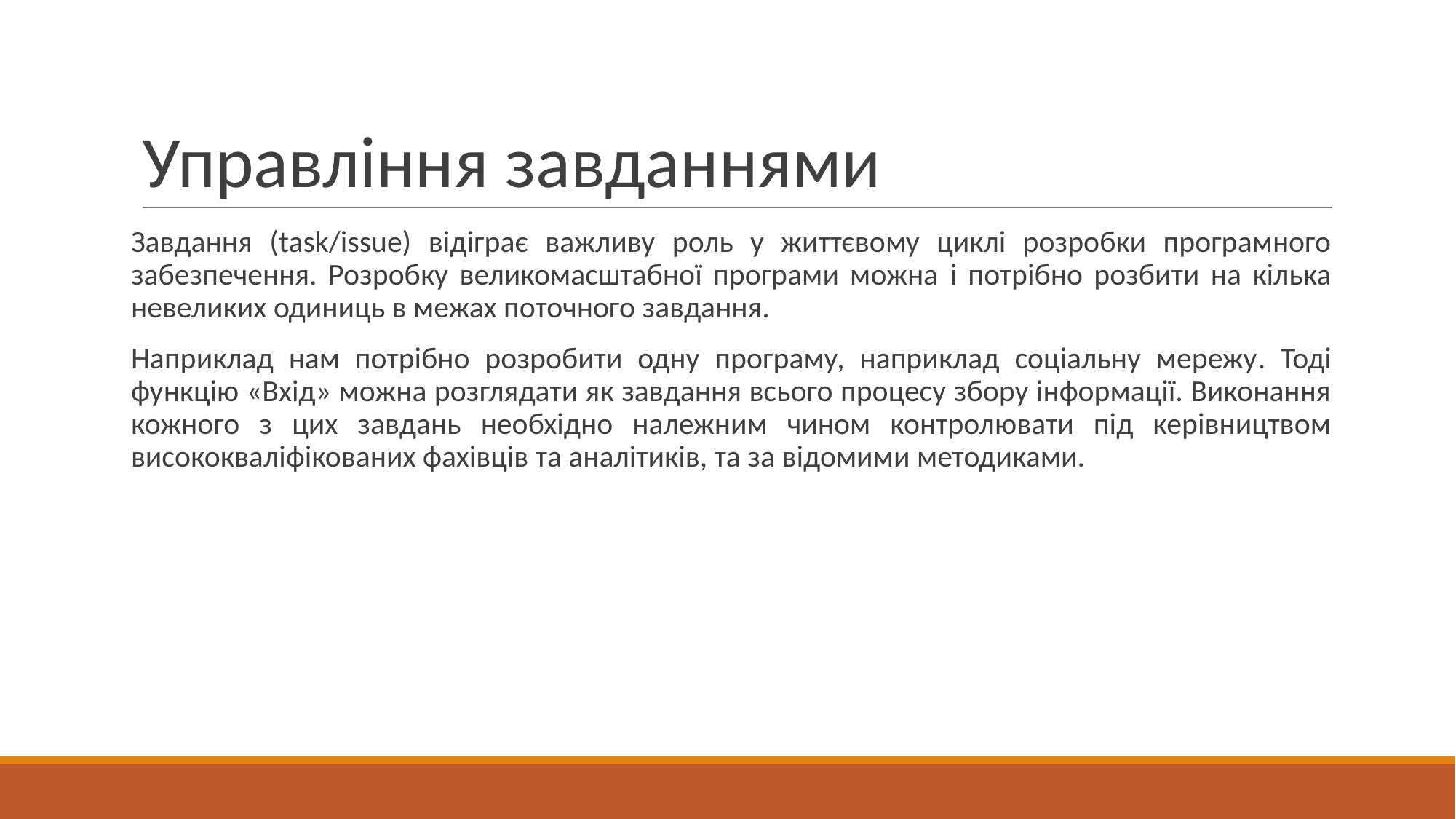

# Управління завданнями
Завдання (task/issue) відіграє важливу роль у життєвому циклі розробки програмного забезпечення. Розробку великомасштабної програми можна і потрібно розбити на кілька невеликих одиниць в межах поточного завдання.
Наприклад нам потрібно розробити одну програму, наприклад соціальну мережу. Тоді функцію «Вхід» можна розглядати як завдання всього процесу збору інформації. Виконання кожного з цих завдань необхідно належним чином контролювати під керівництвом висококваліфікованих фахівців та аналітиків, та за відомими методиками.